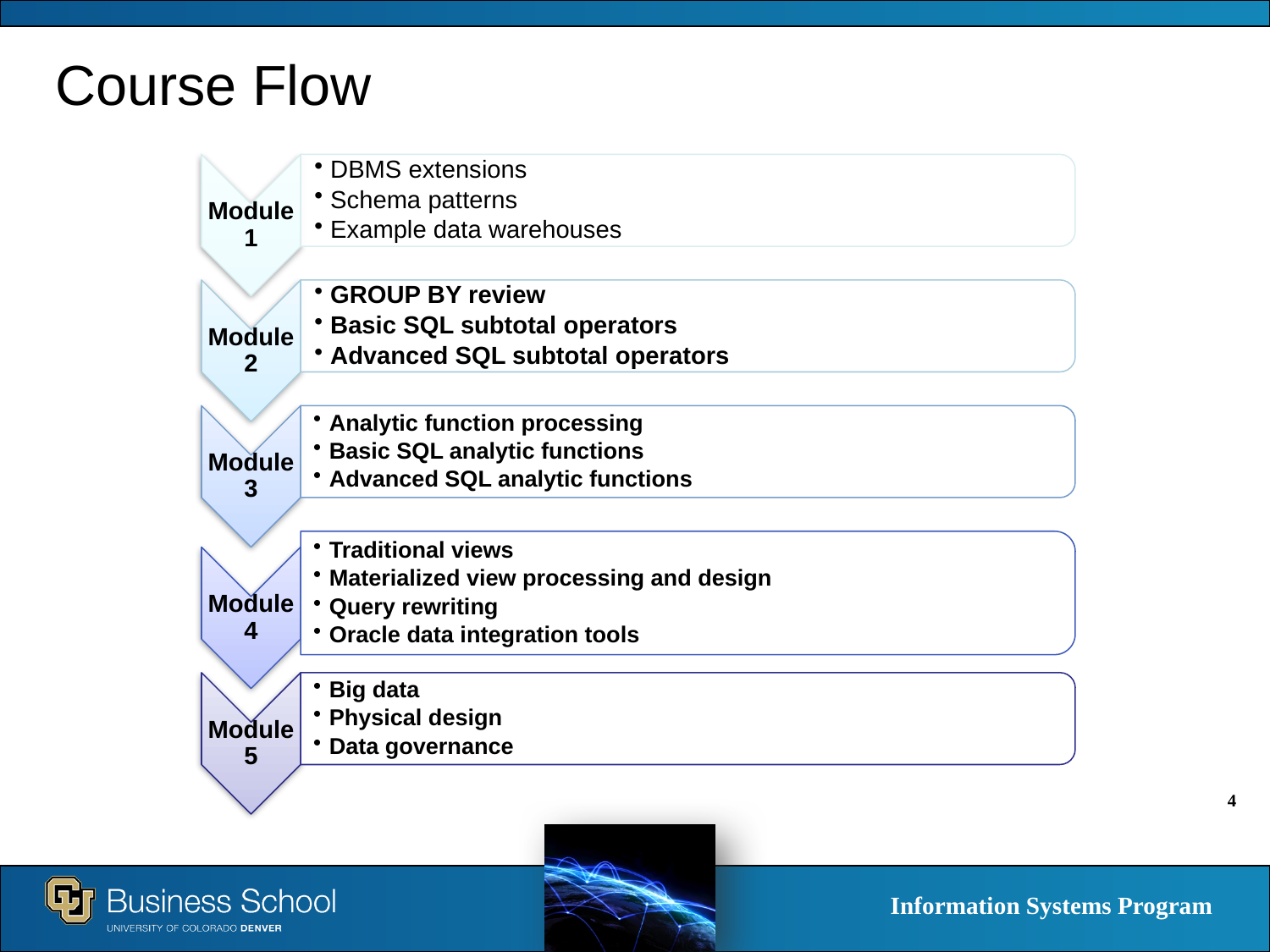

# Course Flow
Module 1
DBMS extensions
Schema patterns
Example data warehouses
Module 2
GROUP BY review
Basic SQL subtotal operators
Advanced SQL subtotal operators
Module 3
Analytic function processing
Basic SQL analytic functions
Advanced SQL analytic functions
Module 4
Traditional views
Materialized view processing and design
Query rewriting
Oracle data integration tools
Module 5
Big data
Physical design
Data governance